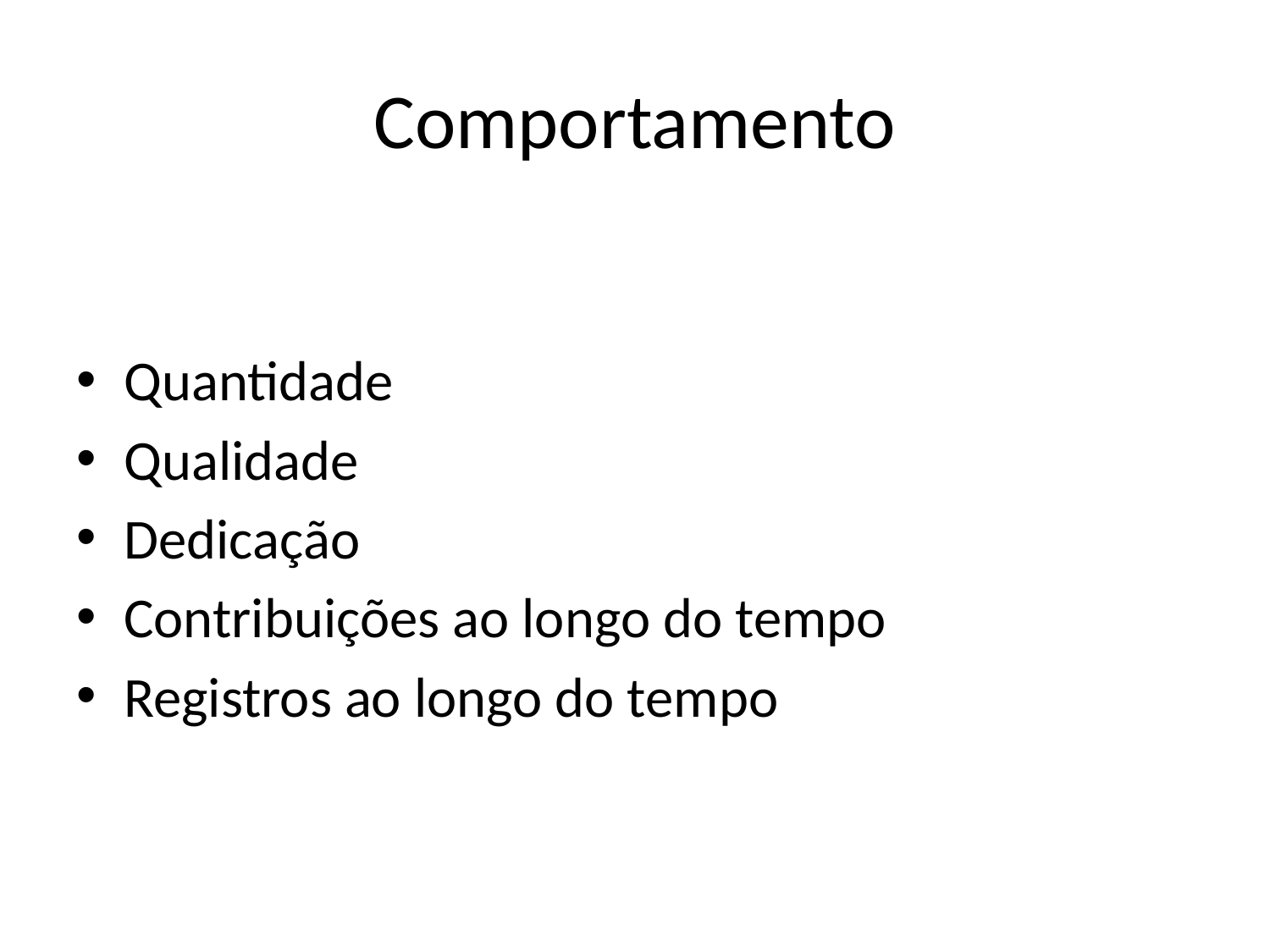

# Comportamento
Quantidade
Qualidade
Dedicação
Contribuições ao longo do tempo
Registros ao longo do tempo